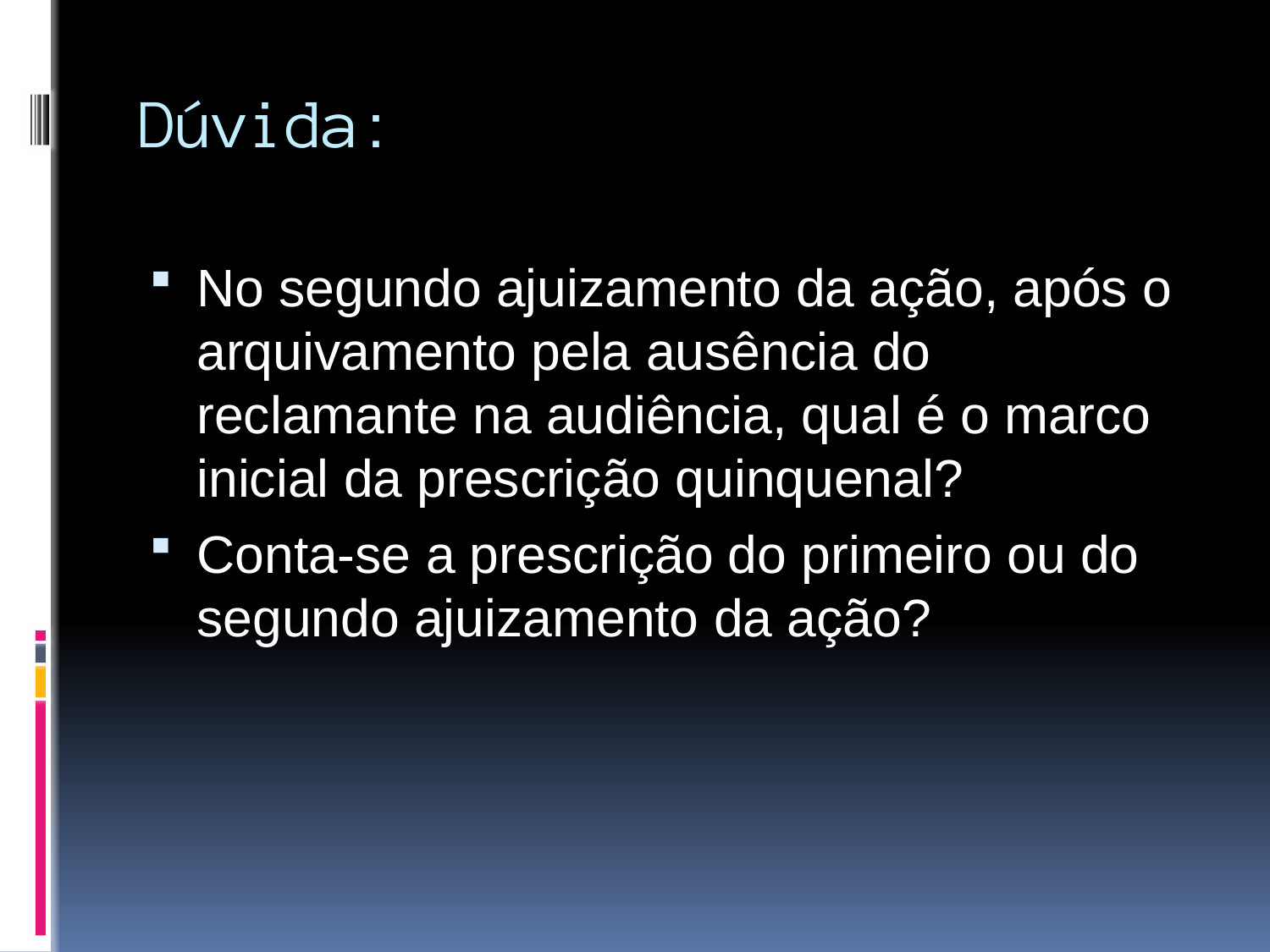

# Dúvida:
No segundo ajuizamento da ação, após o arquivamento pela ausência do reclamante na audiência, qual é o marco inicial da prescrição quinquenal?
Conta-se a prescrição do primeiro ou do segundo ajuizamento da ação?